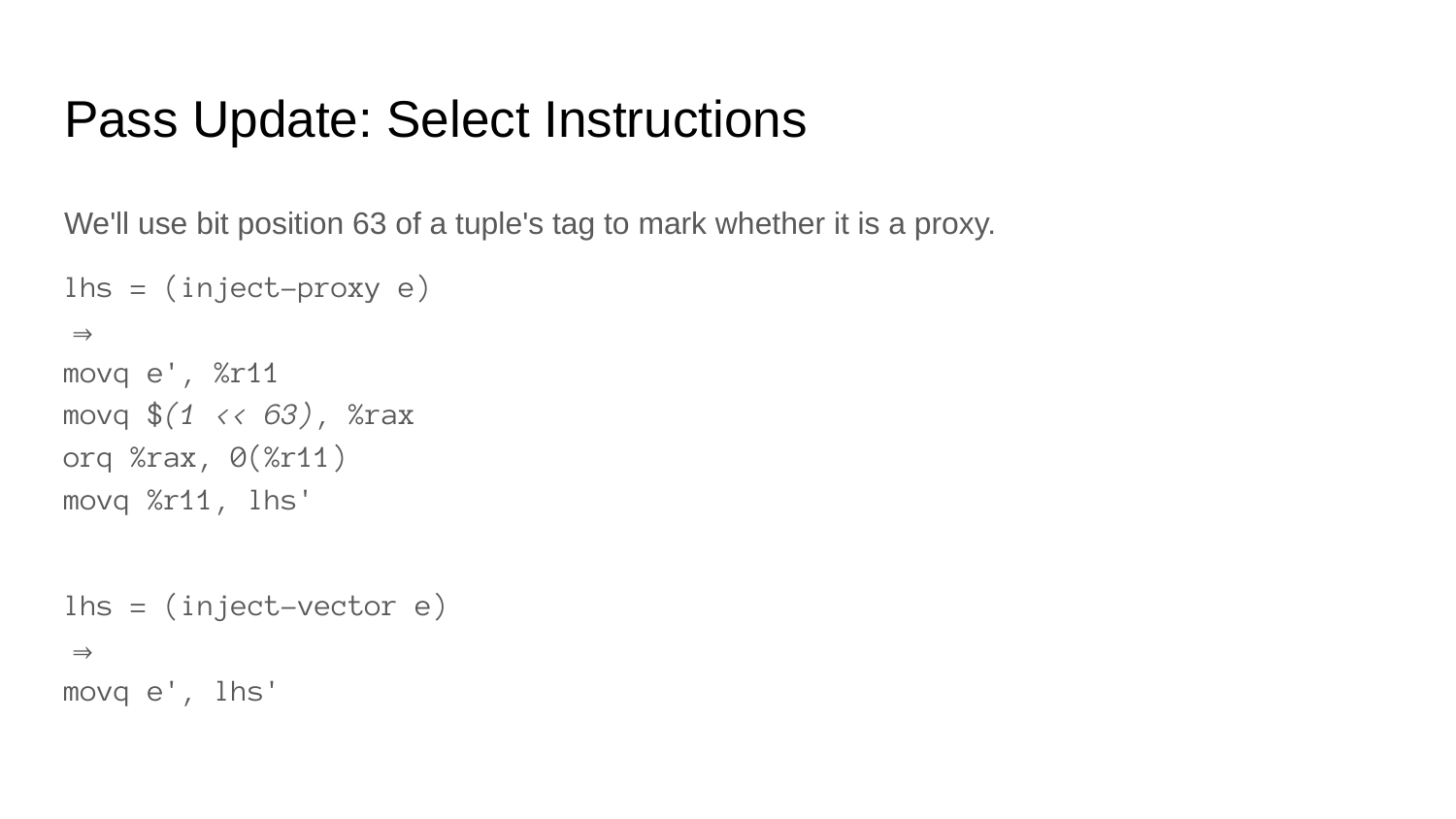

# Pass Update: Select Instructions
We'll use bit position 63 of a tuple's tag to mark whether it is a proxy.
lhs = (inject-proxy e)
⇒
movq e', %r11
movq $(1 << 63), %rax
orq %rax, 0(%r11)
movq %r11, lhs'

lhs = (inject-vector e)
⇒
movq e', lhs'